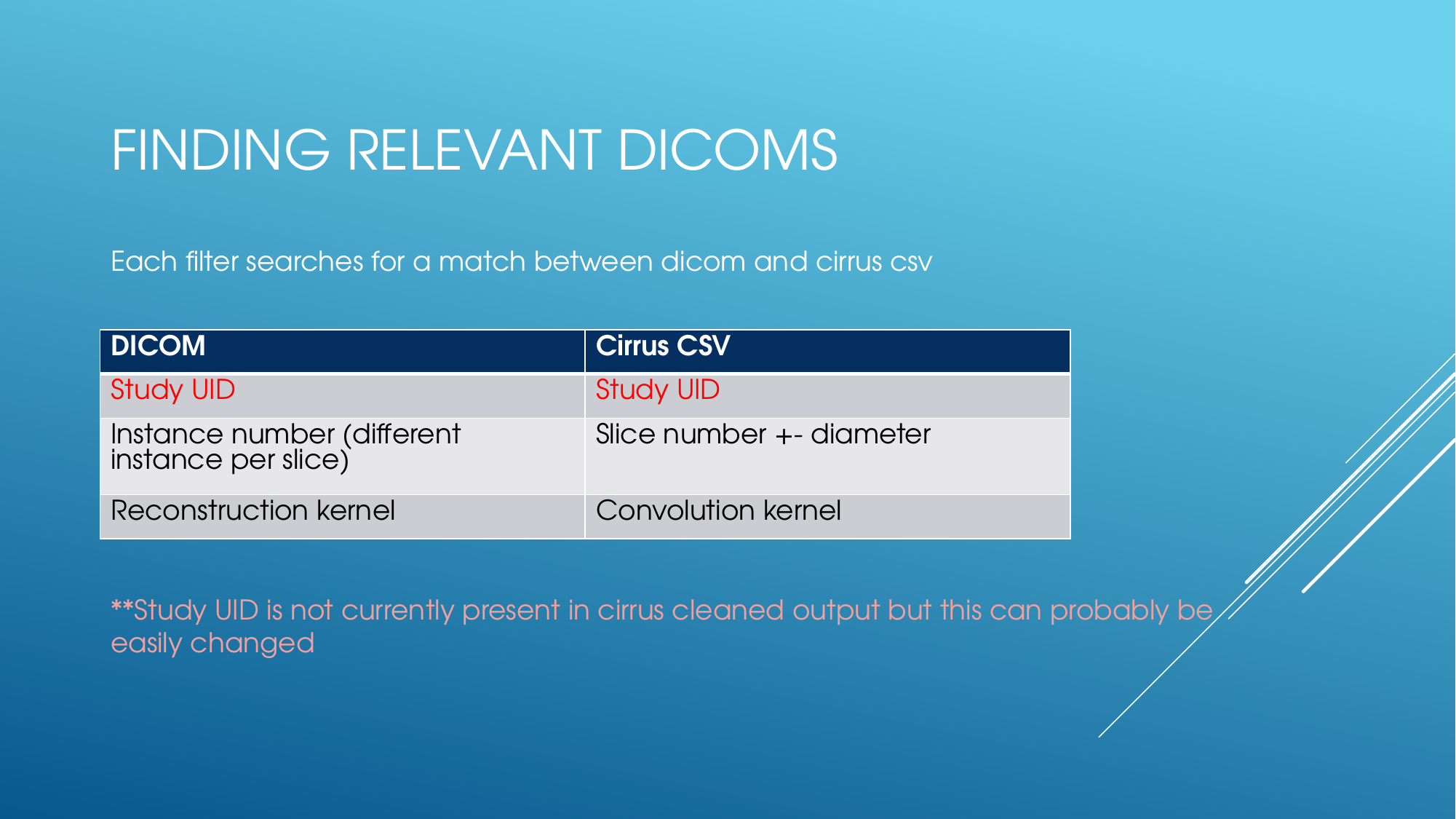

# Finding relevant dicoms
Each filter searches for a match between dicom and cirrus csv

| DICOM | Cirrus CSV |
| --- | --- |
| Study UID | Study UID |
| Instance number (different instance per slice) | Slice number +- diameter |
| Reconstruction kernel | Convolution kernel |
**Study UID is not currently present in cirrus cleaned output but this can probably be easily changed